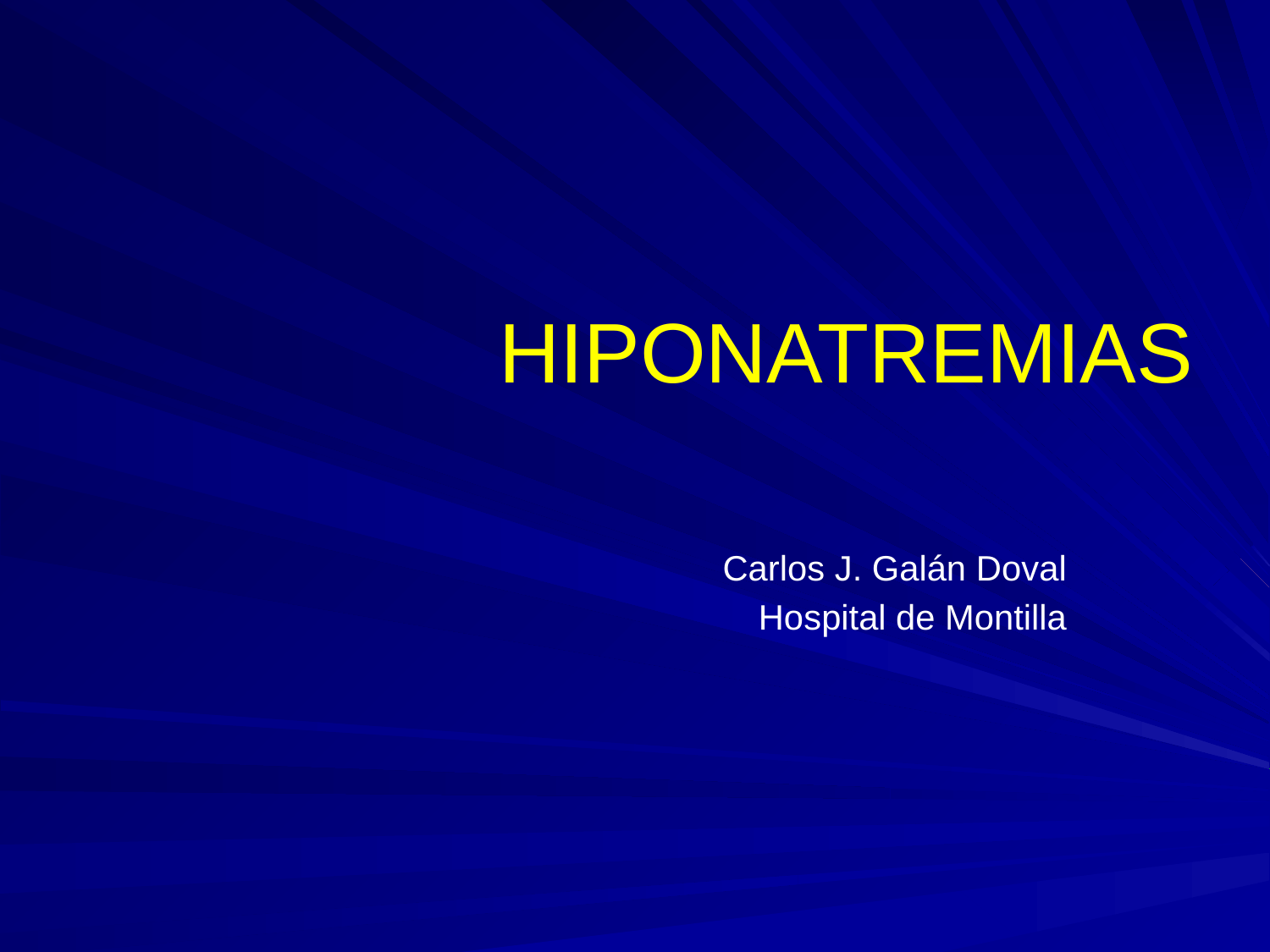

# HIPONATREMIAS
Carlos J. Galán Doval
Hospital de Montilla